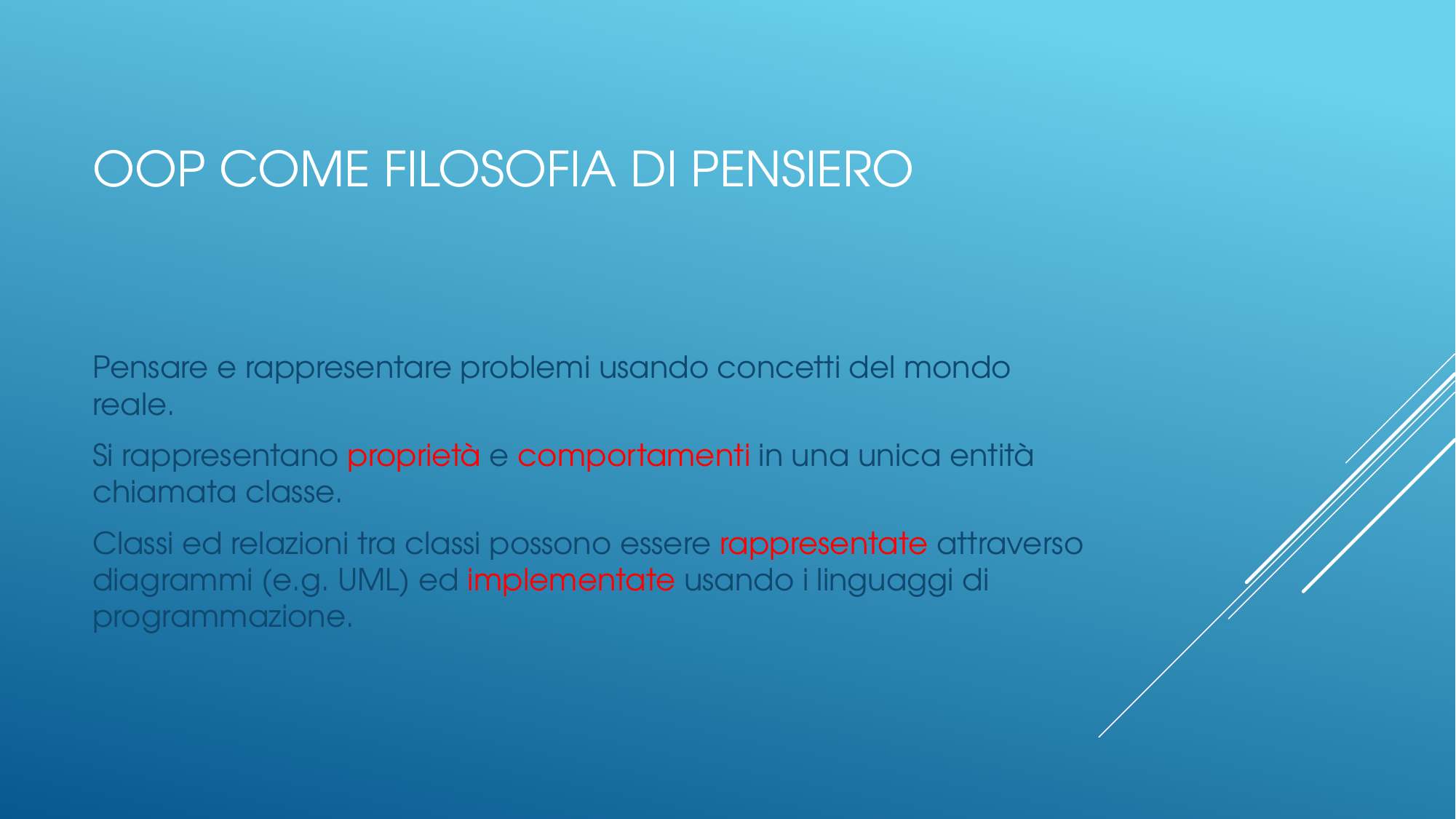

# OOP come filosofia di pensiero
Pensare e rappresentare problemi usando concetti del mondo reale.
Si rappresentano proprietà e comportamenti in una unica entità chiamata classe.
Classi ed relazioni tra classi possono essere rappresentate attraverso diagrammi (e.g. UML) ed implementate usando i linguaggi di programmazione.